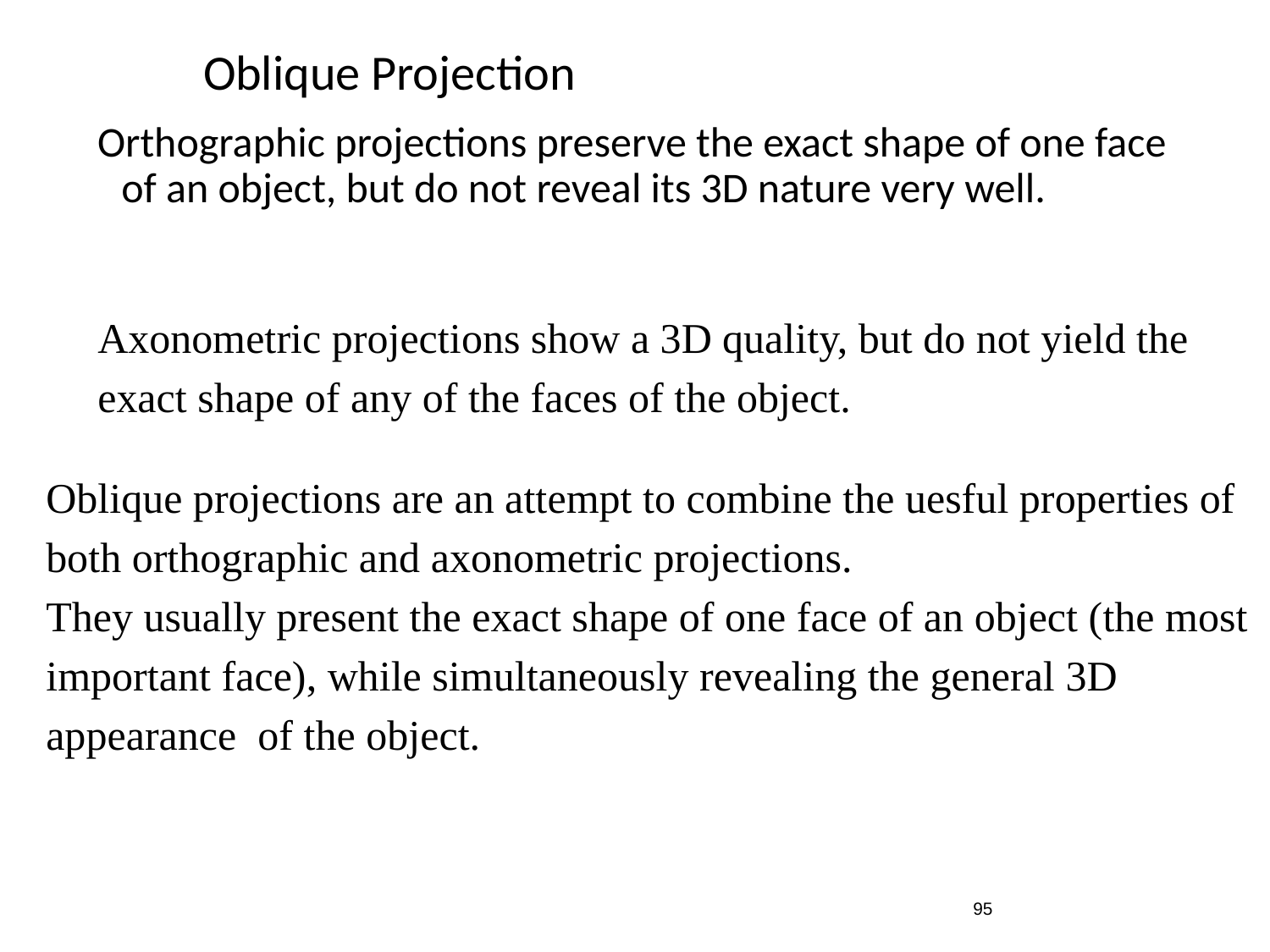

# Oblique Projection
Orthographic projections preserve the exact shape of one face of an object, but do not reveal its 3D nature very well.

Axonometric projections show a 3D quality, but do not yield the
exact shape of any of the faces of the object.
Oblique projections are an attempt to combine the uesful properties of
both orthographic and axonometric projections.
They usually present the exact shape of one face of an object (the most
important face), while simultaneously revealing the general 3D
appearance  of the object.
95